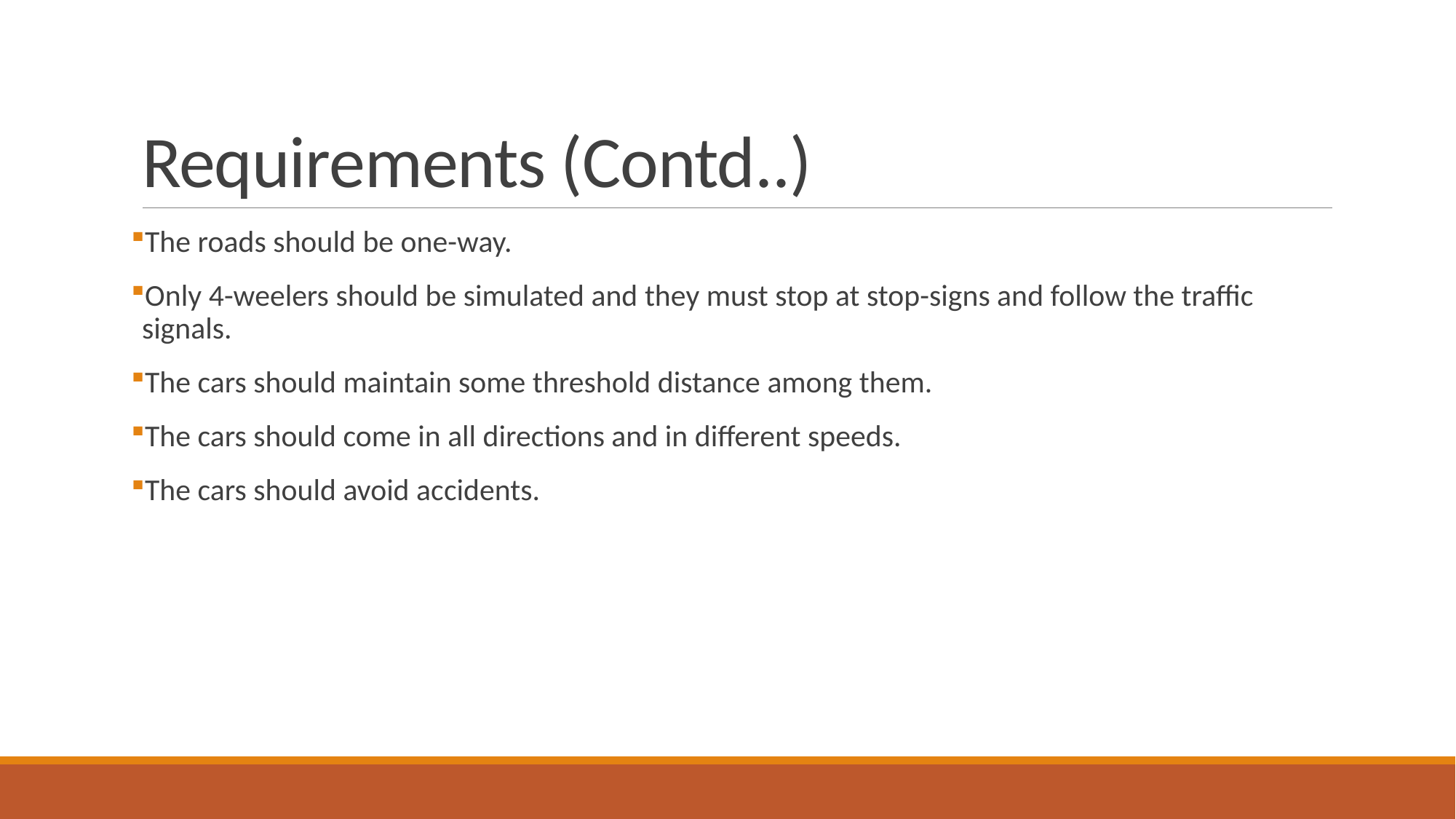

# Requirements (Contd..)
The roads should be one-way.
Only 4-weelers should be simulated and they must stop at stop-signs and follow the traffic signals.
The cars should maintain some threshold distance among them.
The cars should come in all directions and in different speeds.
The cars should avoid accidents.